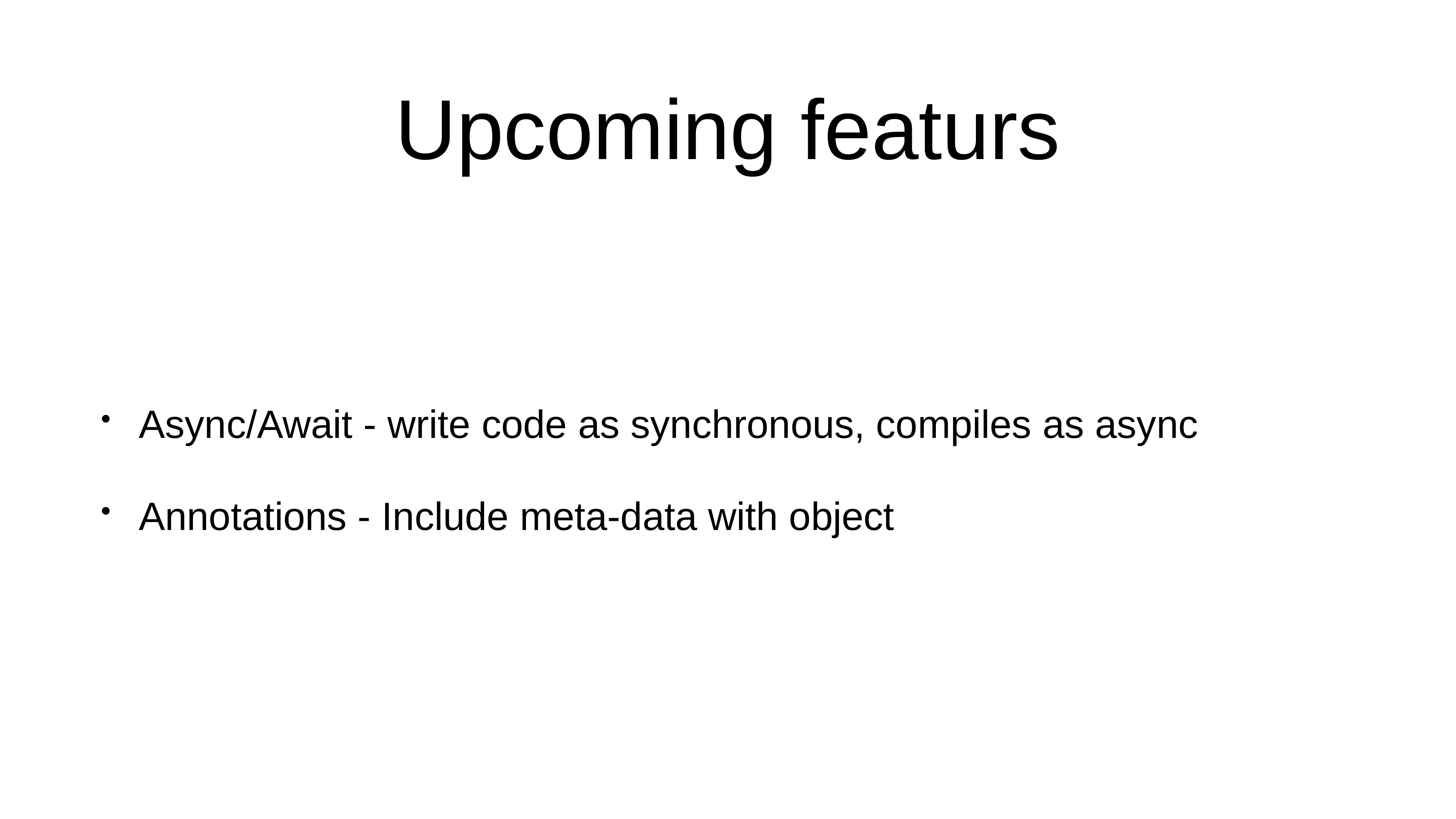

# Upcoming featurs
Async/Await - write code as synchronous, compiles as async
Annotations - Include meta-data with object